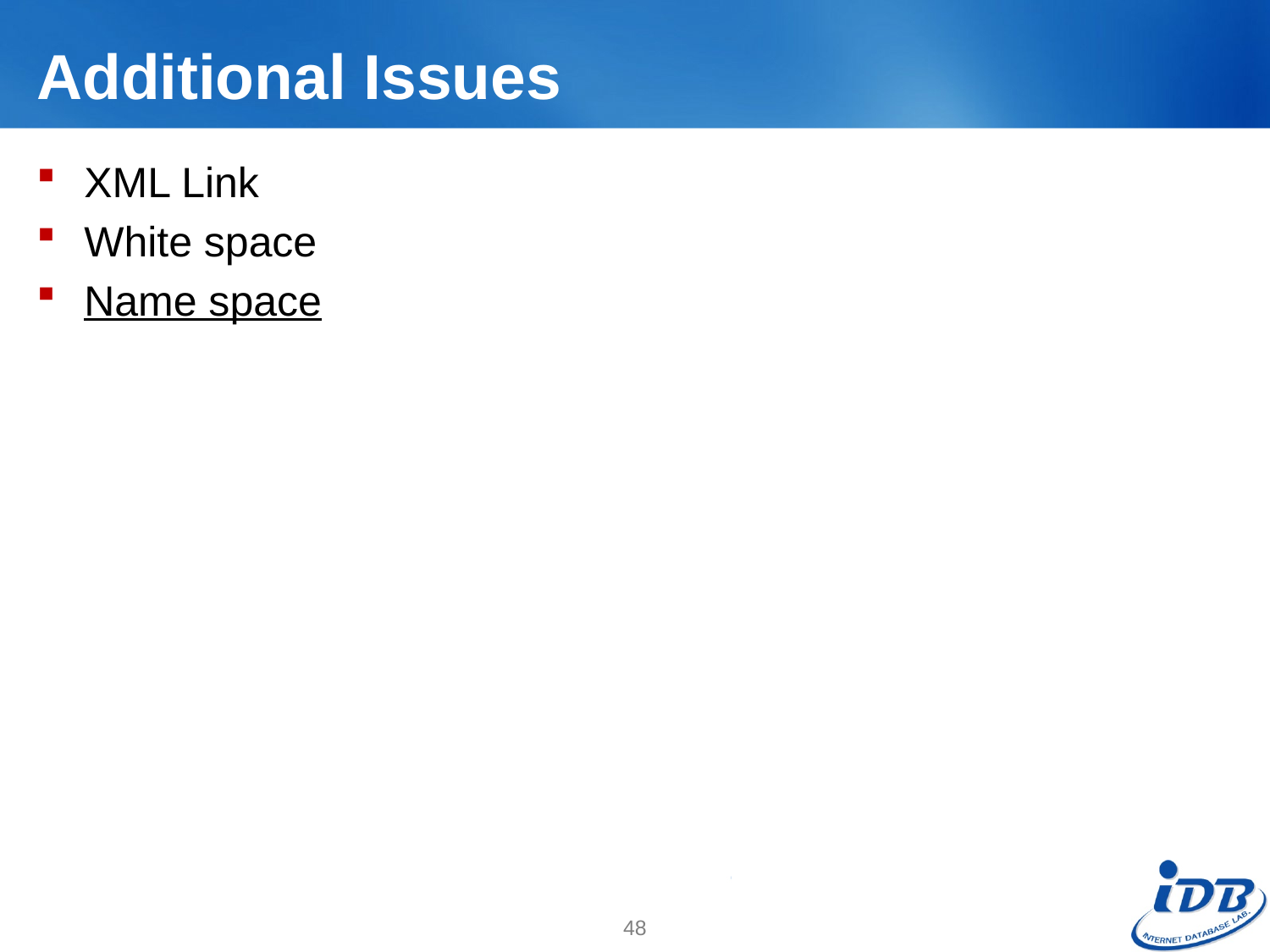

# Additional Issues
XML Link
White space
Name space
48